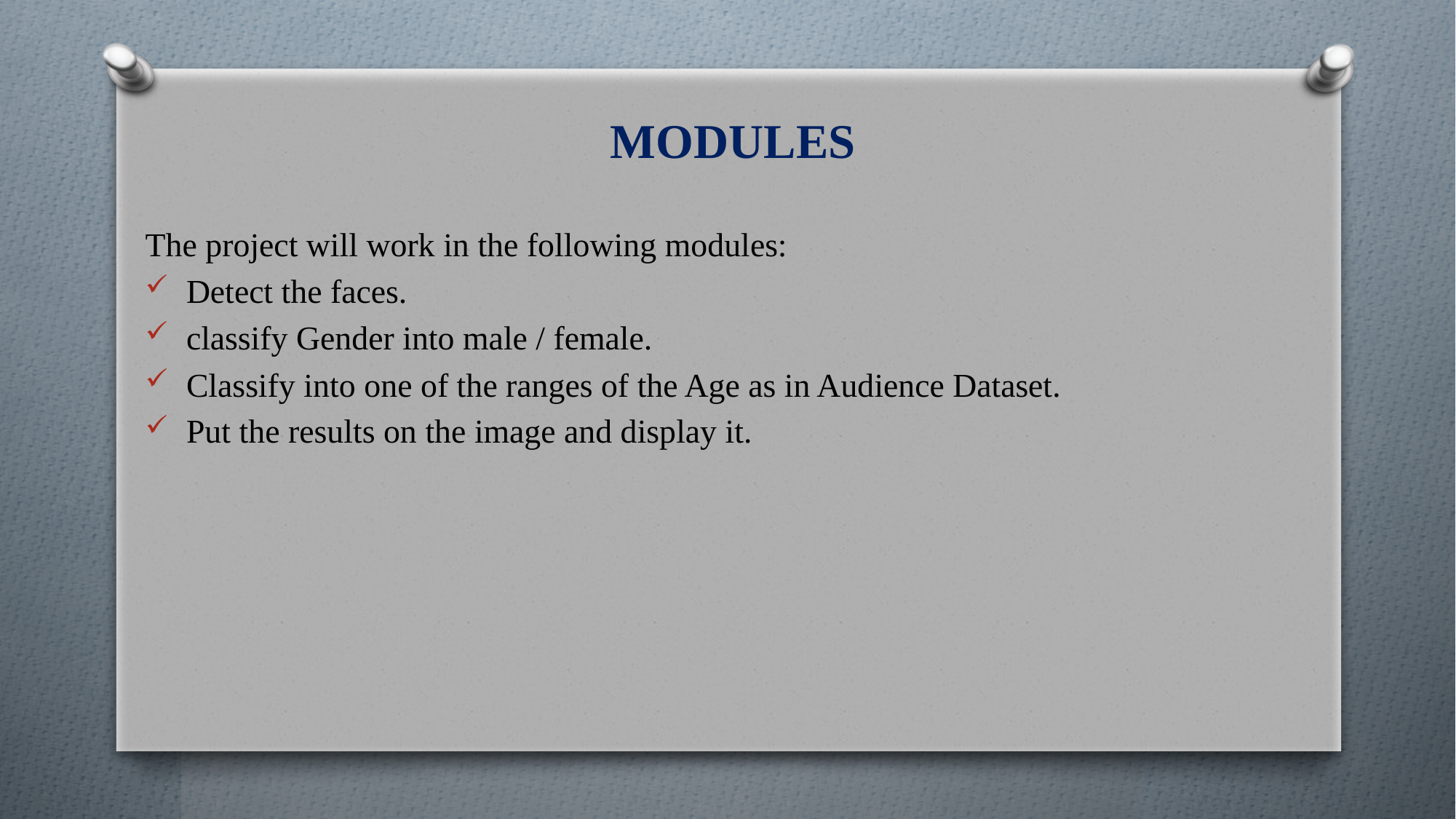

# MODULES
The project will work in the following modules:
 Detect the faces.
 classify Gender into male / female.
 Classify into one of the ranges of the Age as in Audience Dataset.
 Put the results on the image and display it.